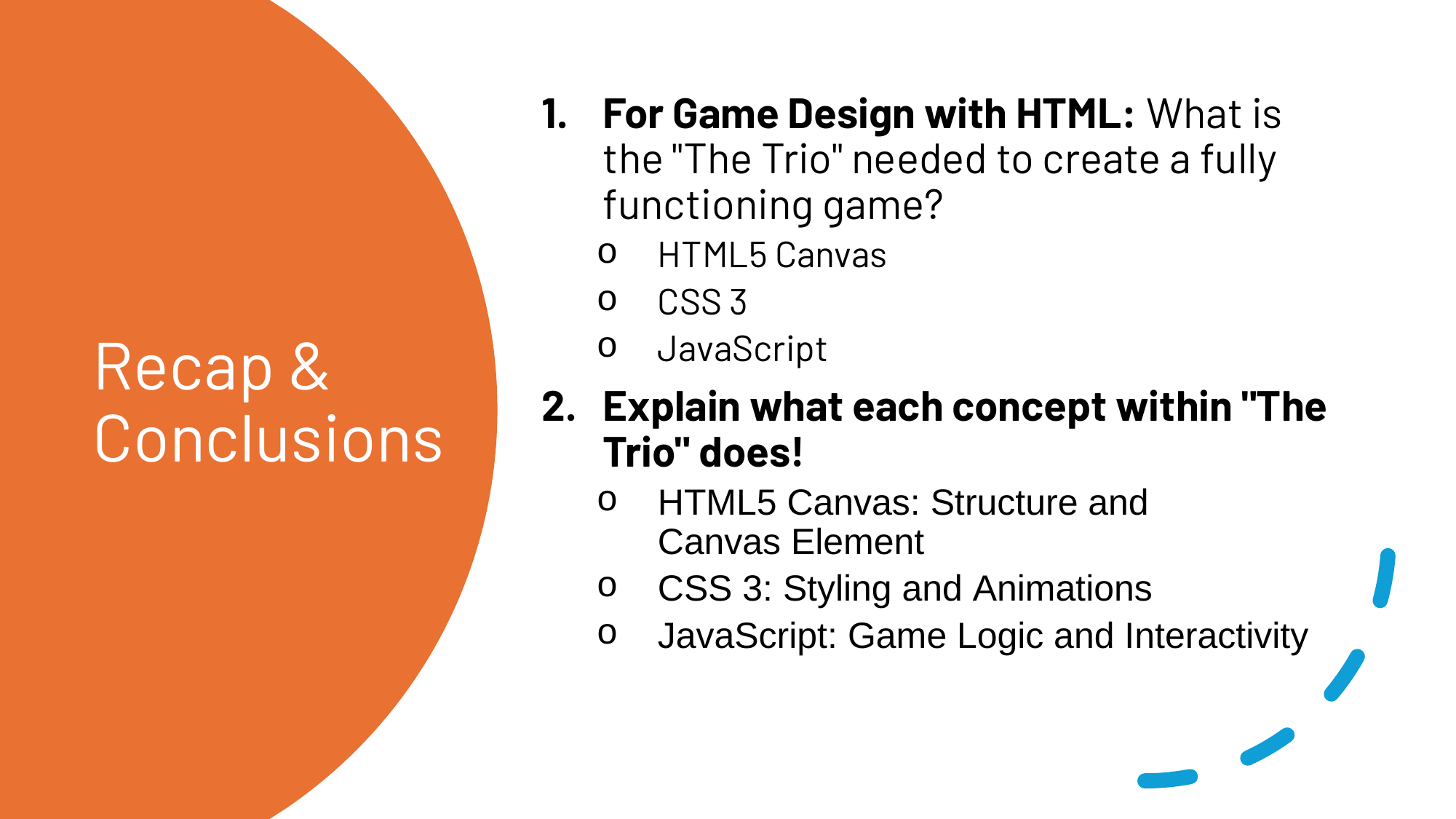

For Game Design with HTML: What is the "The Trio" needed to create a fully functioning game?
HTML5 Canvas
CSS 3
JavaScript
Explain what each concept within "The Trio" does!
HTML5 Canvas: Structure and Canvas Element
CSS 3: Styling and Animations
JavaScript: Game Logic and Interactivity

# Recap & Conclusions